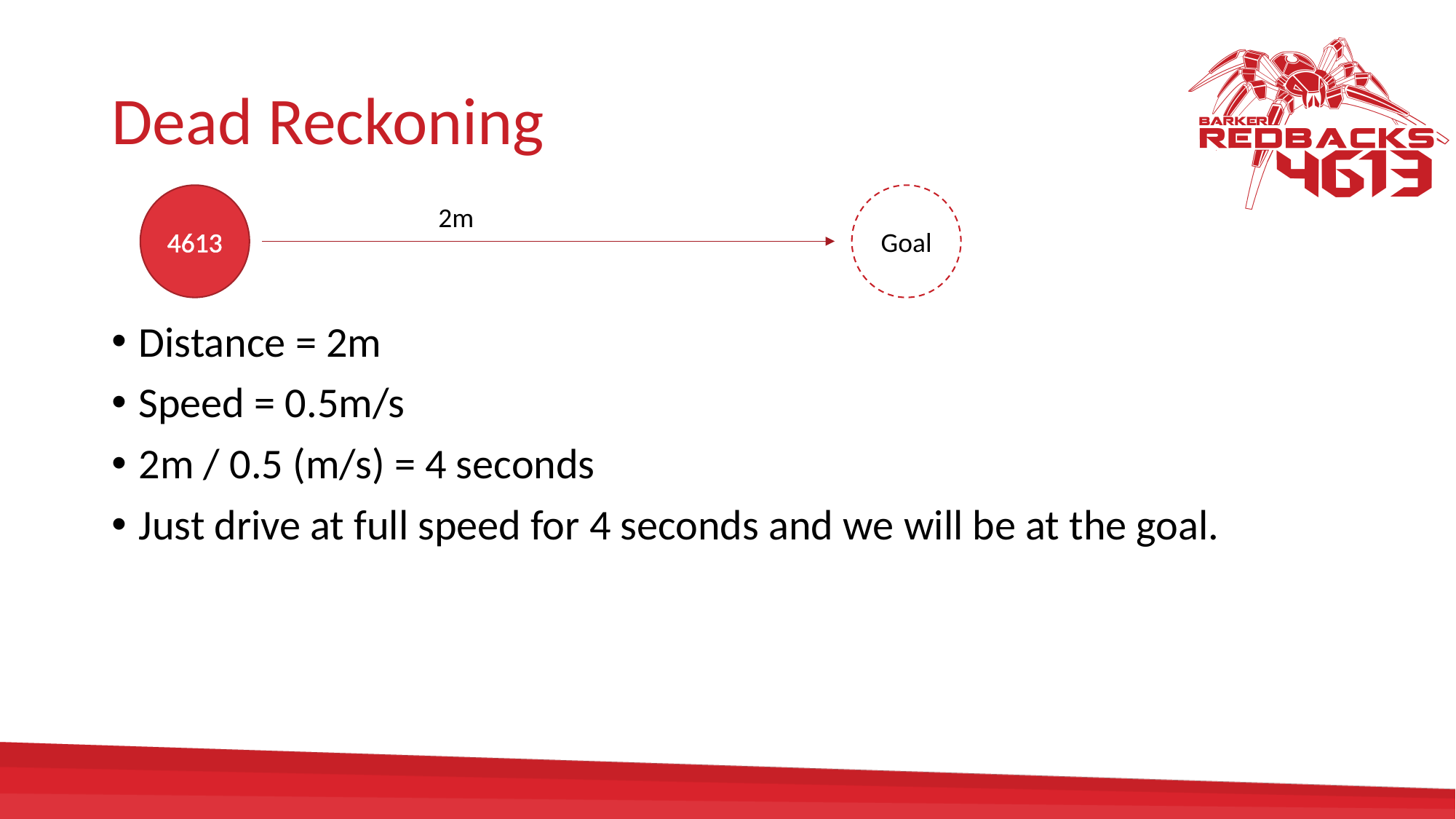

# Dead Reckoning
4613
Goal
2m
Distance = 2m
Speed = 0.5m/s
2m / 0.5 (m/s) = 4 seconds
Just drive at full speed for 4 seconds and we will be at the goal.